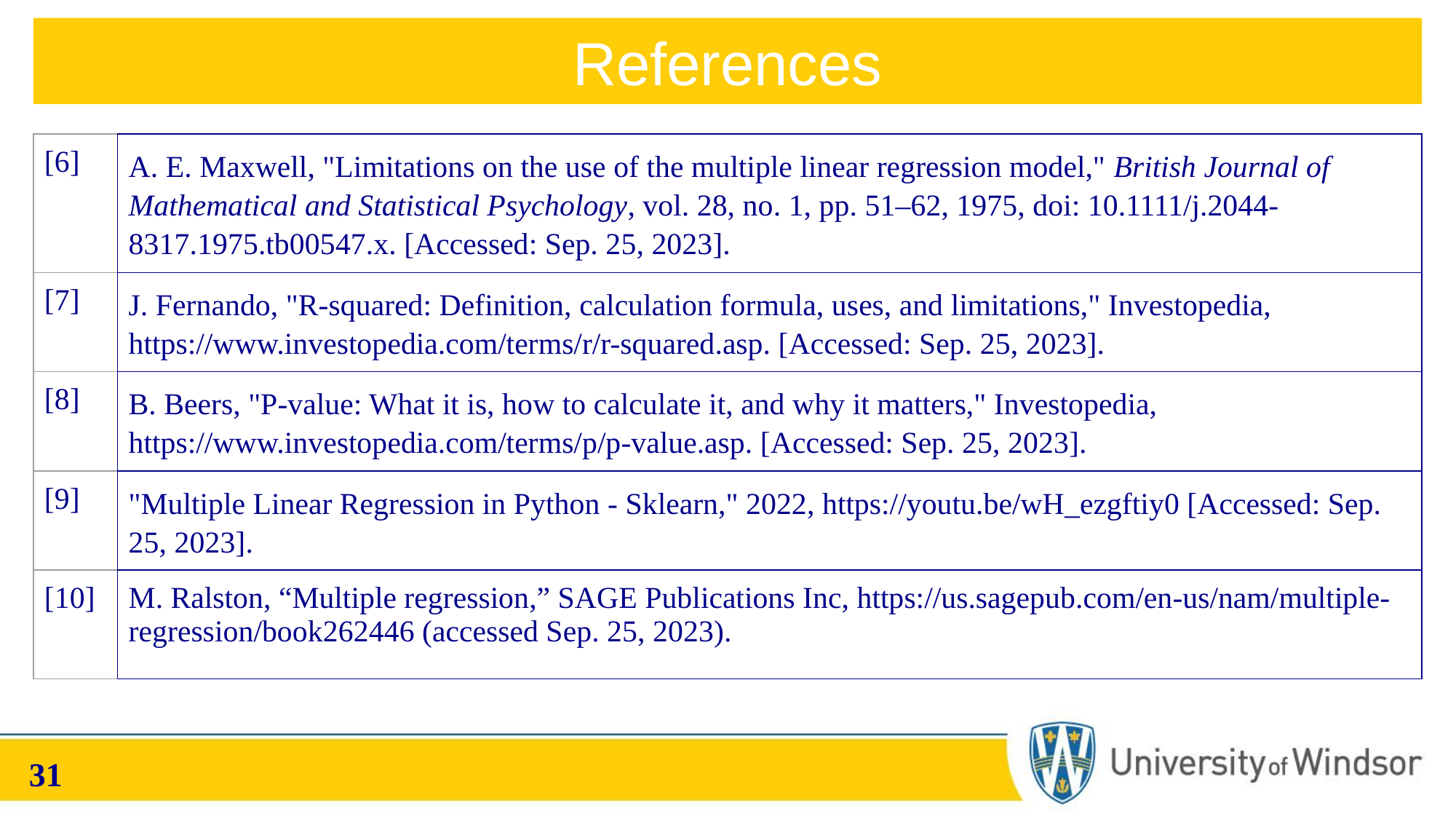

References
| [6] | A. E. Maxwell, "Limitations on the use of the multiple linear regression model," British Journal of Mathematical and Statistical Psychology, vol. 28, no. 1, pp. 51–62, 1975, doi: 10.1111/j.2044-8317.1975.tb00547.x. [Accessed: Sep. 25, 2023]. |
| --- | --- |
| [7] | J. Fernando, "R-squared: Definition, calculation formula, uses, and limitations," Investopedia, https://www.investopedia.com/terms/r/r-squared.asp. [Accessed: Sep. 25, 2023]. |
| [8] | B. Beers, "P-value: What it is, how to calculate it, and why it matters," Investopedia, https://www.investopedia.com/terms/p/p-value.asp. [Accessed: Sep. 25, 2023]. |
| [9] | "Multiple Linear Regression in Python - Sklearn," 2022, https://youtu.be/wH\_ezgftiy0 [Accessed: Sep. 25, 2023]. |
| [10] | M. Ralston, “Multiple regression,” SAGE Publications Inc, https://us.sagepub.com/en-us/nam/multiple-regression/book262446 (accessed Sep. 25, 2023). |
31